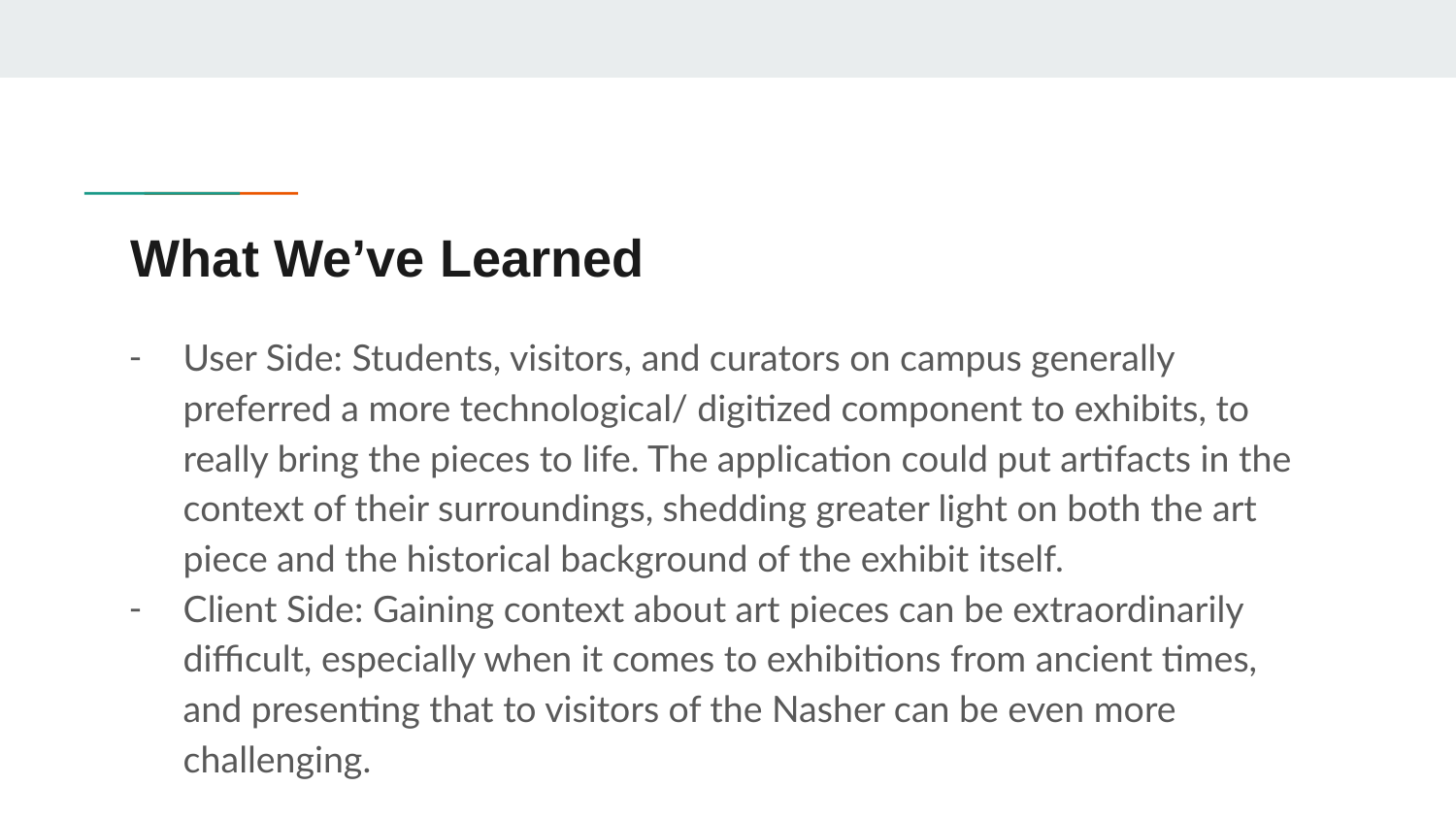

# What We’ve Learned
User Side: Students, visitors, and curators on campus generally preferred a more technological/ digitized component to exhibits, to  really bring the pieces to life. The application could put artifacts in the context of their surroundings, shedding greater light on both the art piece and the historical background of the exhibit itself.
Client Side: Gaining context about art pieces can be extraordinarily difficult, especially when it comes to exhibitions from ancient times, and presenting that to visitors of the Nasher can be even more challenging.